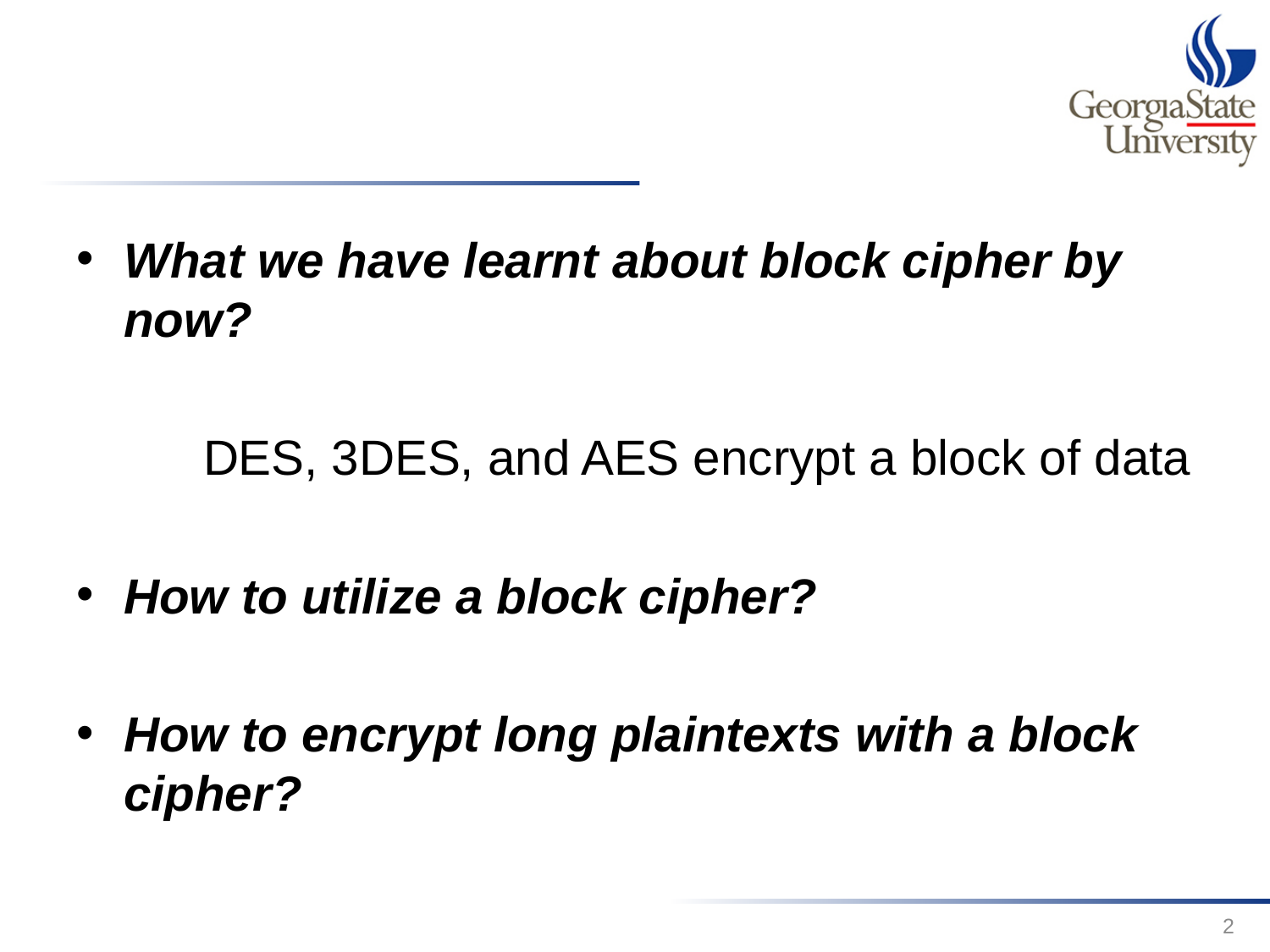

#
What we have learnt about block cipher by now?

	DES, 3DES, and AES encrypt a block of data

How to utilize a block cipher?

How to encrypt long plaintexts with a block cipher?
2